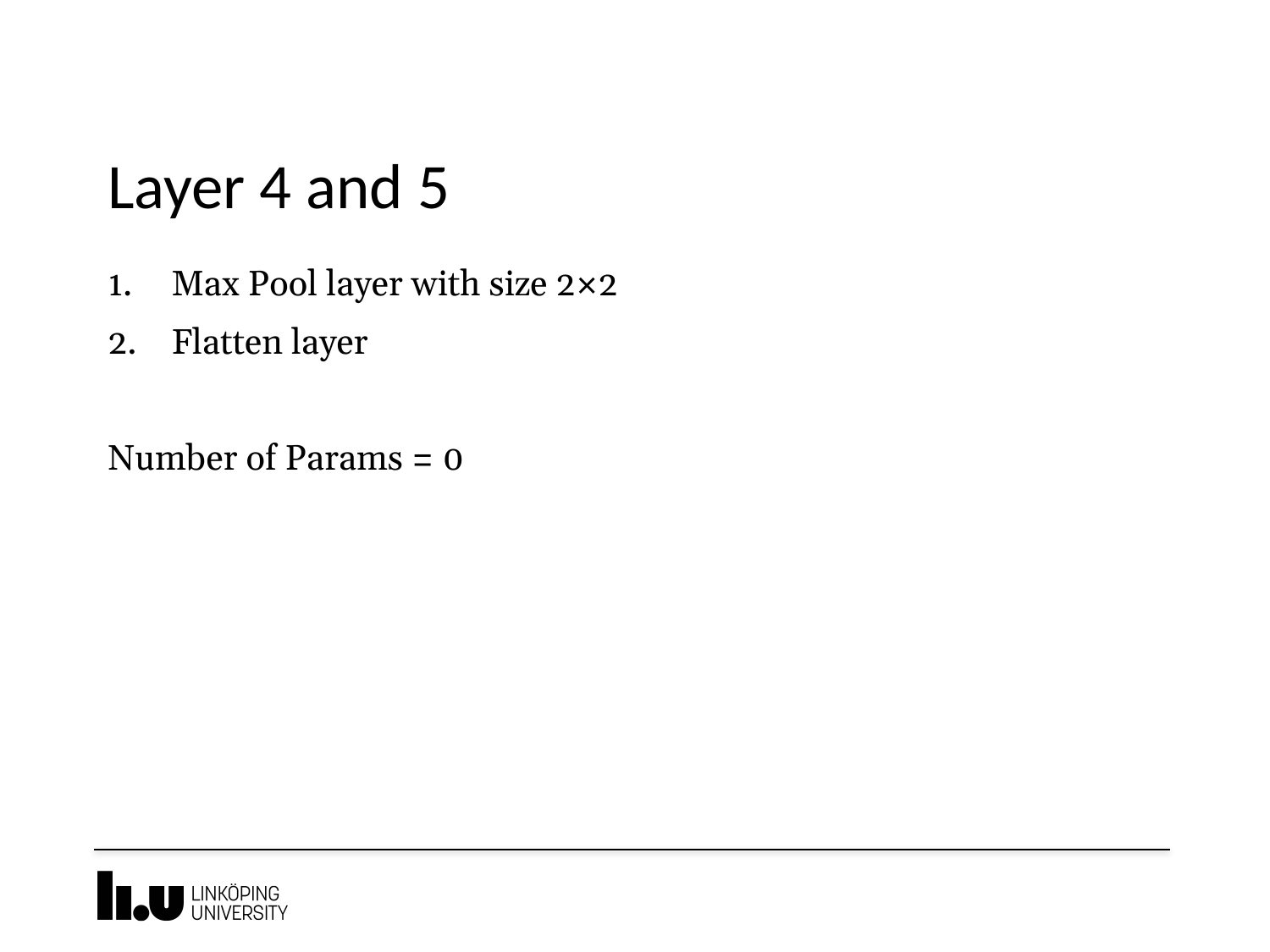

# Layer 4 and 5
Max Pool layer with size 2×2
Flatten layer

Number of Params = 0